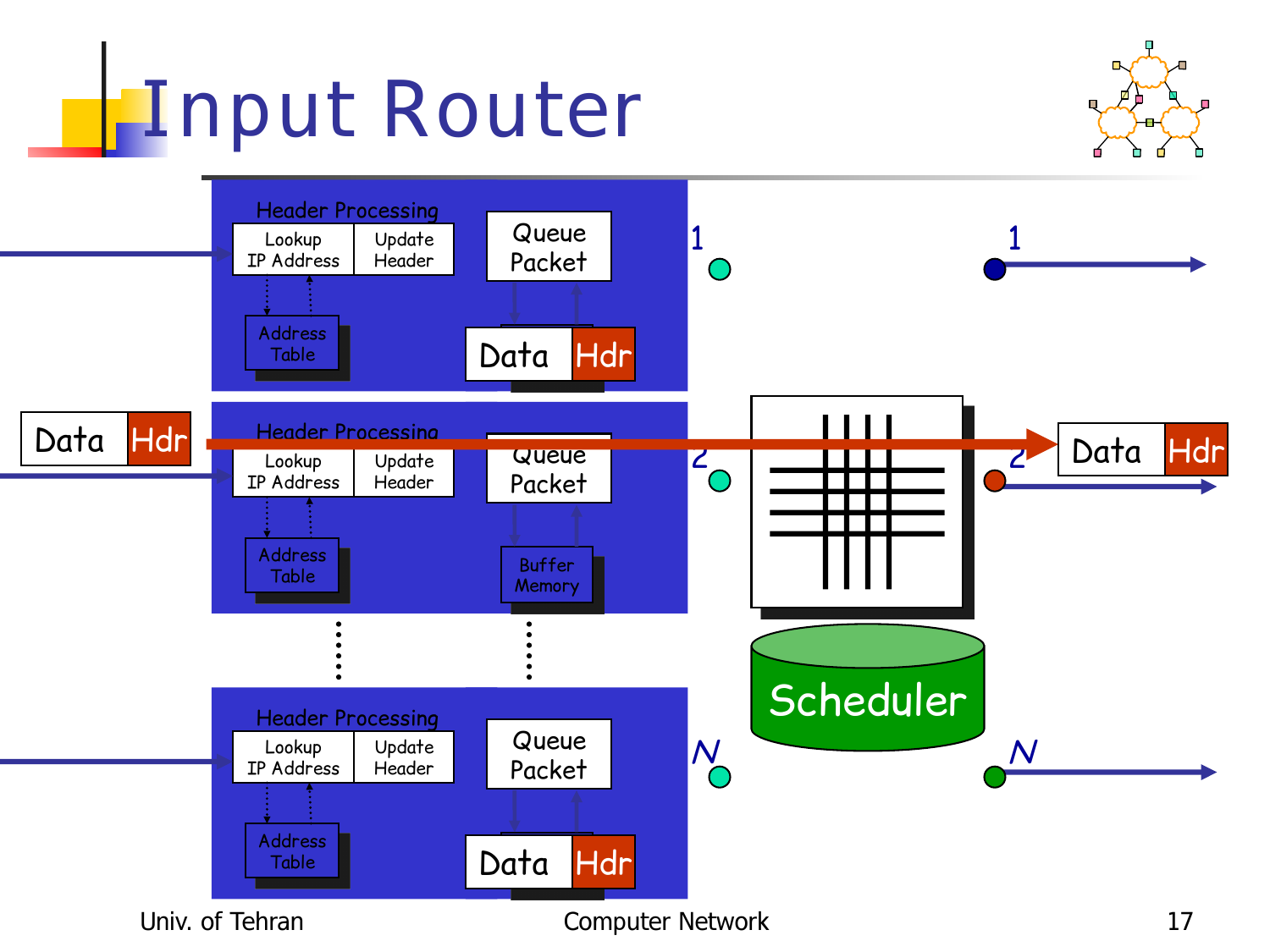

# Input Router

Data
Hdr

Data
Hdr

Header Processing
Lookup
IP Address
Update
Header

Address
Table

Data
Hdr
Data
Hdr
Data
Hdr
Queue
Packet
1
1

2
2

N
N

Buffer
Memory

Header Processing
Lookup
IP Address
Update
Header

Address
Table

Data
Hdr

Queue
Packet

Buffer
Memory

Scheduler

Header Processing
Lookup
IP Address
Update
Header

Address
Table

Queue
Packet

Buffer
Memory
Univ. of Tehran
Computer Network
17